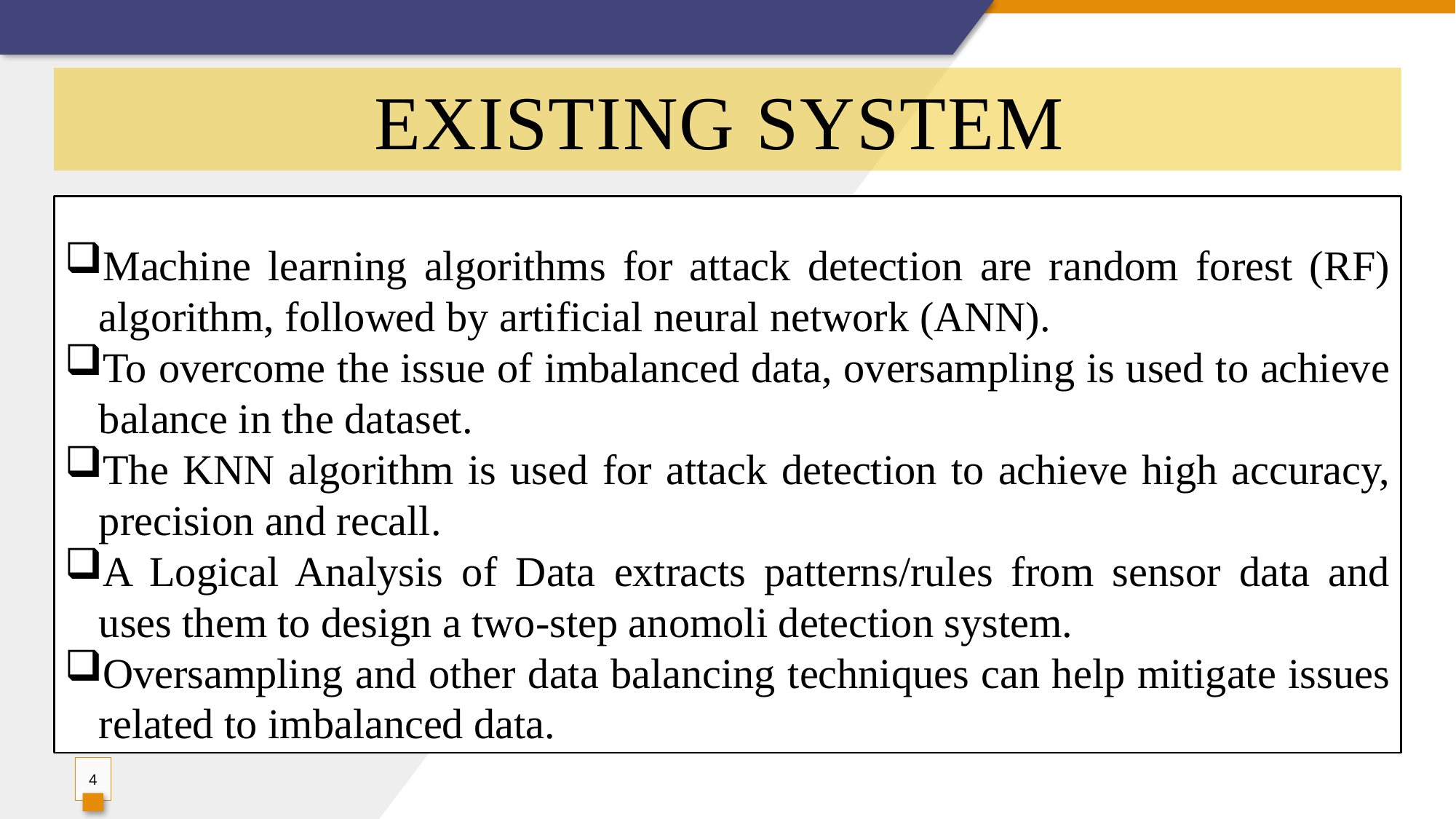

# EXISTING SYSTEM

Machine learning algorithms for attack detection are random forest (RF) algorithm, followed by artificial neural network (ANN).
To overcome the issue of imbalanced data, oversampling is used to achieve balance in the dataset.
The KNN algorithm is used for attack detection to achieve high accuracy, precision and recall.
A Logical Analysis of Data extracts patterns/rules from sensor data and uses them to design a two-step anomoli detection system.
Oversampling and other data balancing techniques can help mitigate issues related to imbalanced data.
4